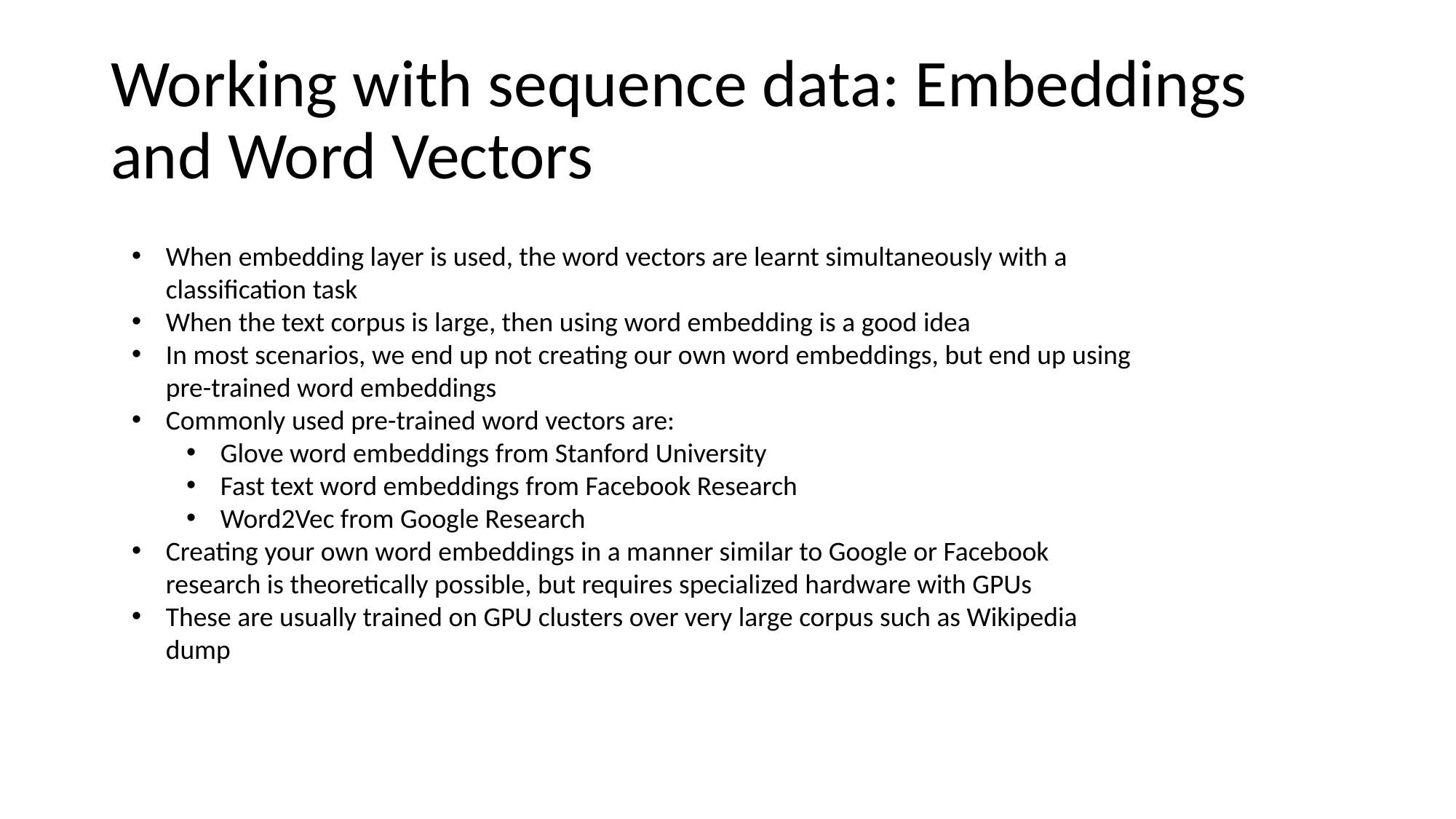

Working with sequence data: Embeddings and Word Vectors
When embedding layer is used, the word vectors are learnt simultaneously with a classification task
When the text corpus is large, then using word embedding is a good idea
In most scenarios, we end up not creating our own word embeddings, but end up using pre-trained word embeddings
Commonly used pre-trained word vectors are:
Glove word embeddings from Stanford University
Fast text word embeddings from Facebook Research
Word2Vec from Google Research
Creating your own word embeddings in a manner similar to Google or Facebook research is theoretically possible, but requires specialized hardware with GPUs
These are usually trained on GPU clusters over very large corpus such as Wikipedia dump